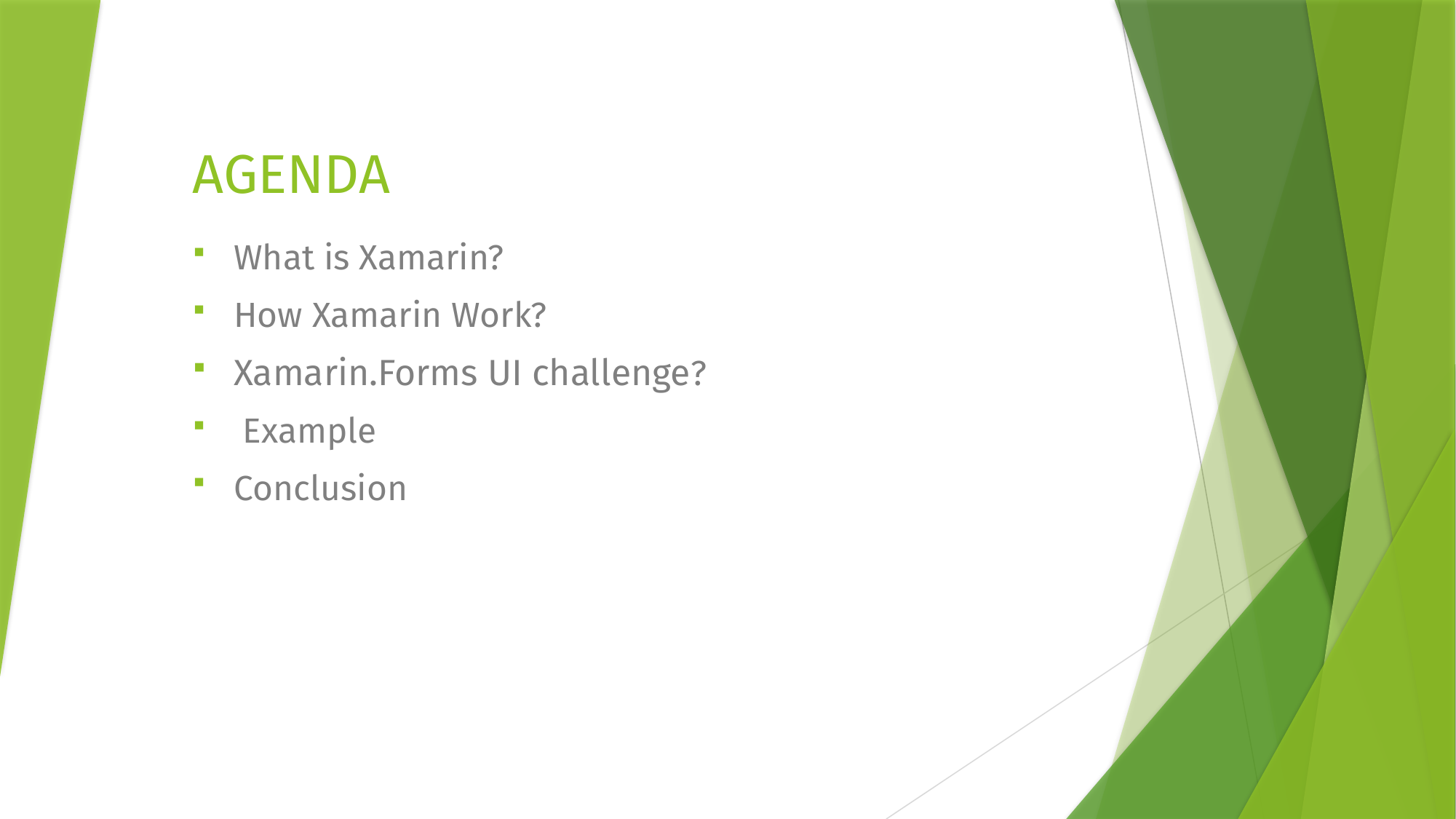

# AGENDA
What is Xamarin?
How Xamarin Work?
Xamarin.Forms UI challenge?
 Example
Conclusion